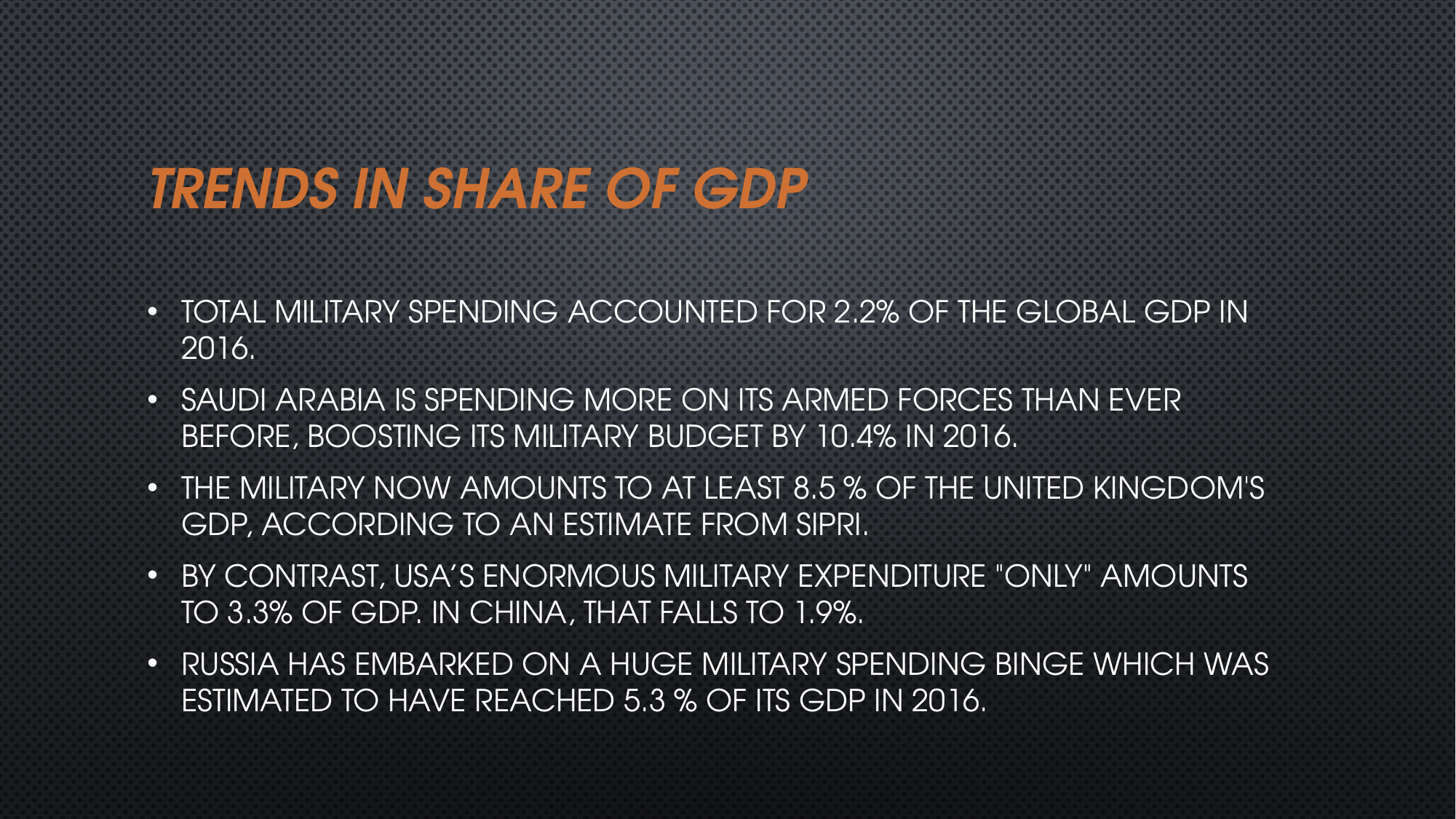

# Trends in Share of GDP
Total military spending accounted for 2.2% of the global GDP in 2016.
Saudi Arabia is spending more on its armed forces than ever before, boosting its military budget by 10.4% in 2016.
The military now amounts to at least 8.5 % of the united kingdom's GDP, according to an estimate from SIPRI.
By contrast, USA’s enormous military expenditure "only" amounts to 3.3% of GDP. In China, that falls to 1.9%.
Russia has embarked on a huge military spending binge which was estimated to have reached 5.3 % of its GDP in 2016.